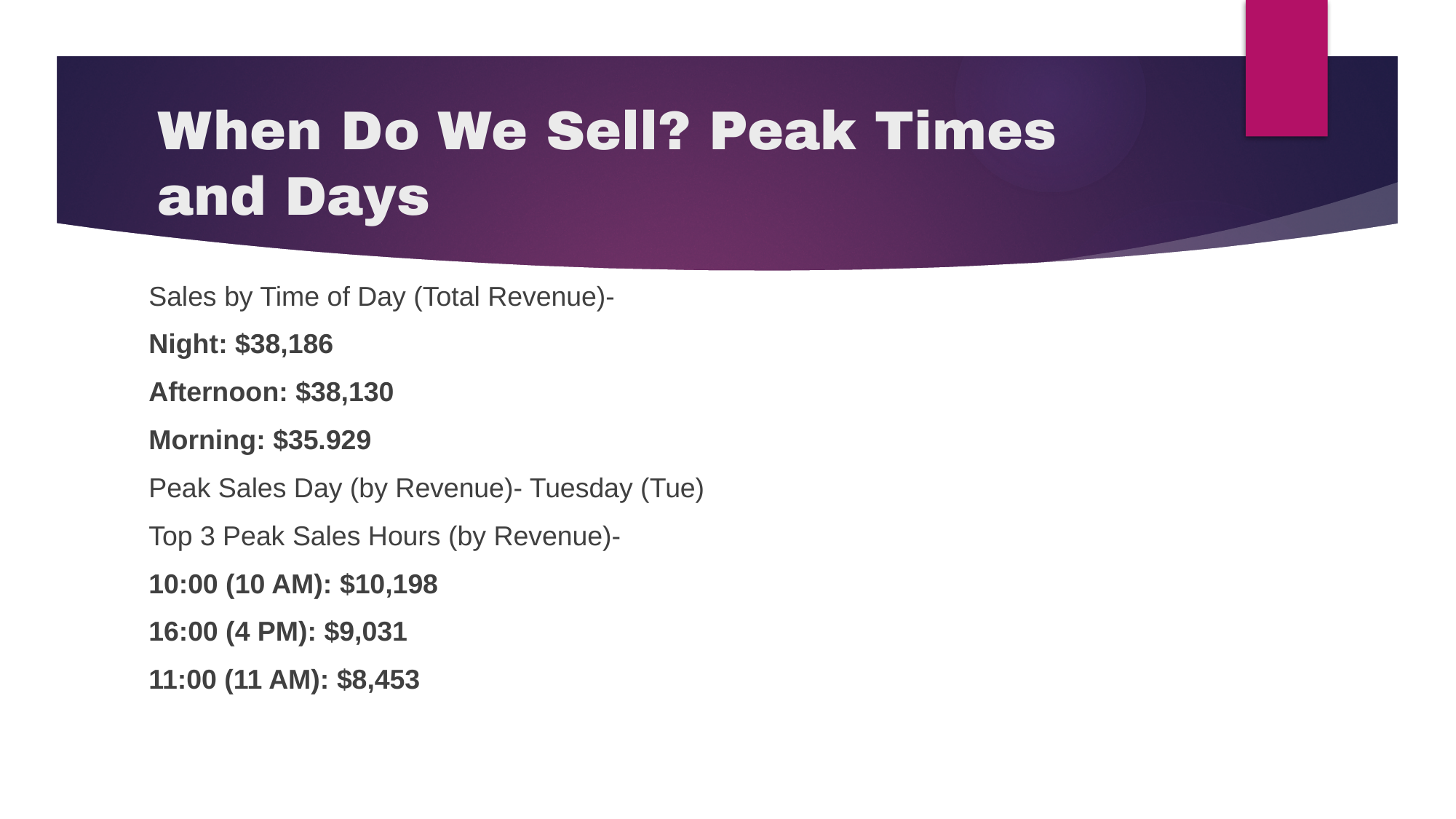

# When Do We Sell? Peak Times and Days
Sales by Time of Day (Total Revenue)-
Night: $38,186
Afternoon: $38,130
Morning: $35.929
Peak Sales Day (by Revenue)- Tuesday (Tue)
Top 3 Peak Sales Hours (by Revenue)-
10:00 (10 AM): $10,198
16:00 (4 PM): $9,031
11:00 (11 AM): $8,453